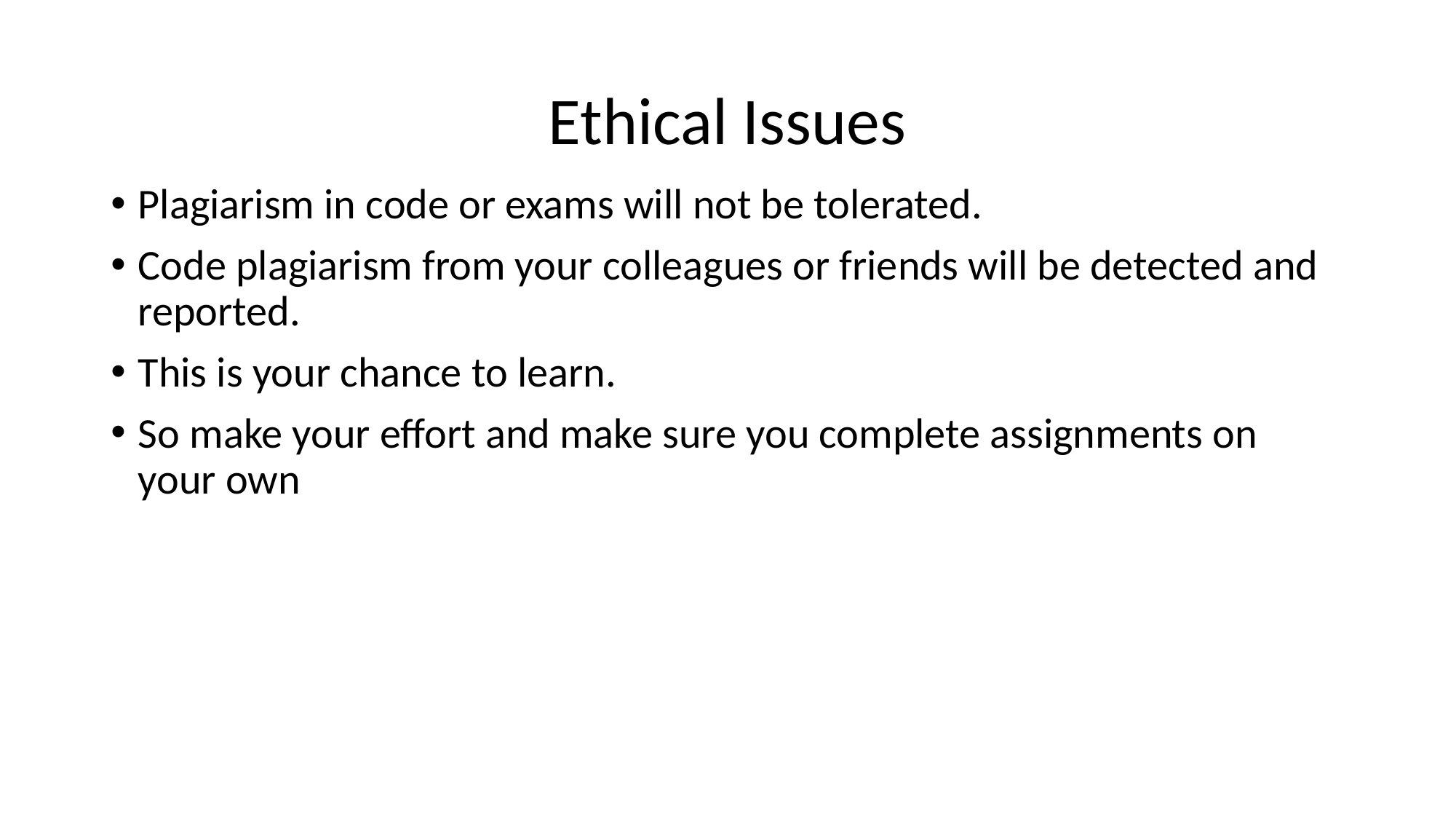

# Ethical Issues
Plagiarism in code or exams will not be tolerated.
Code plagiarism from your colleagues or friends will be detected and reported.
This is your chance to learn.
So make your effort and make sure you complete assignments on your own